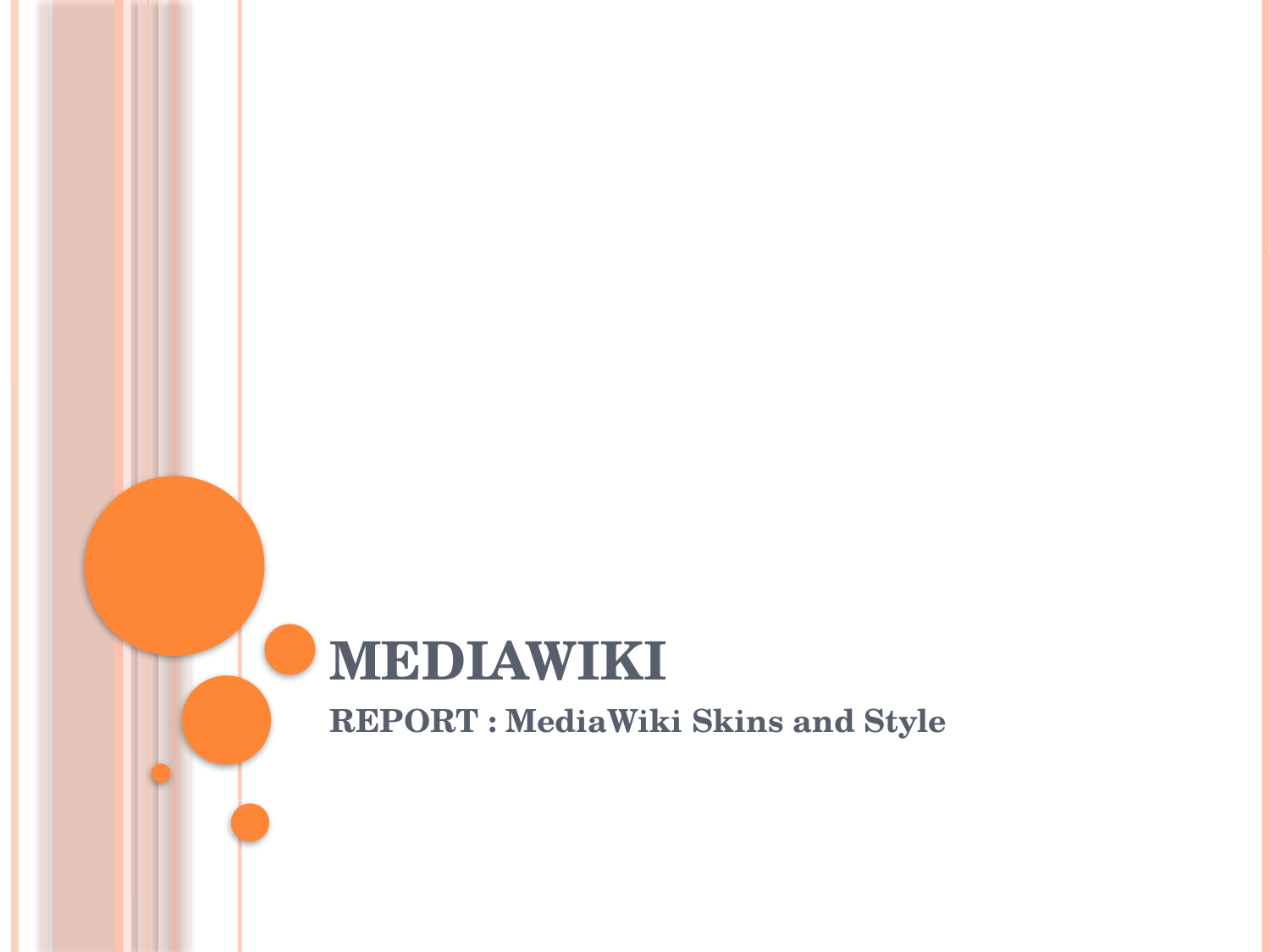

# MediaWiki
REPORT : MediaWiki Skins and Style